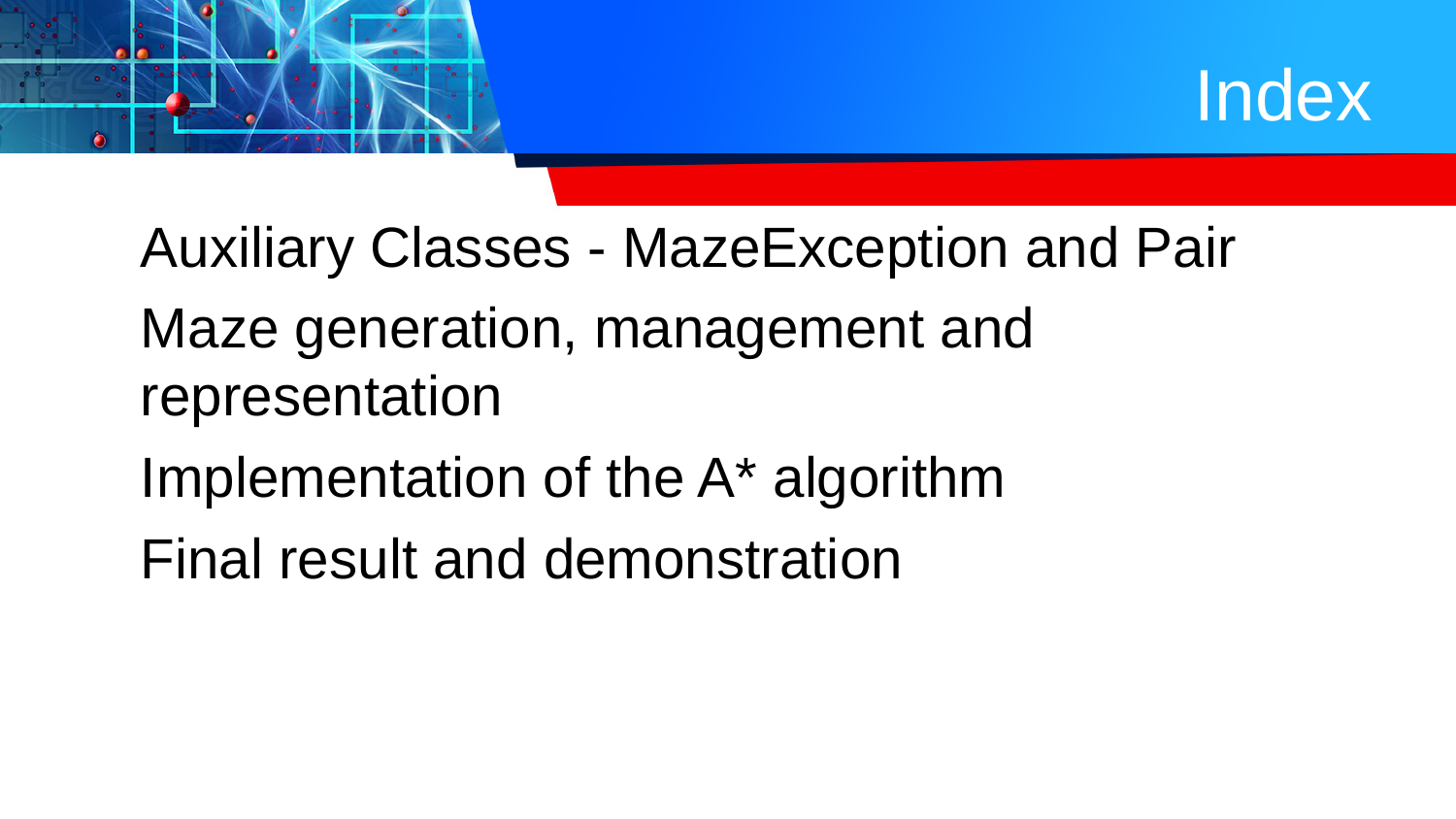

Index
Auxiliary Classes - MazeException and Pair
Maze generation, management and representation
Implementation of the A* algorithm
Final result and demonstration